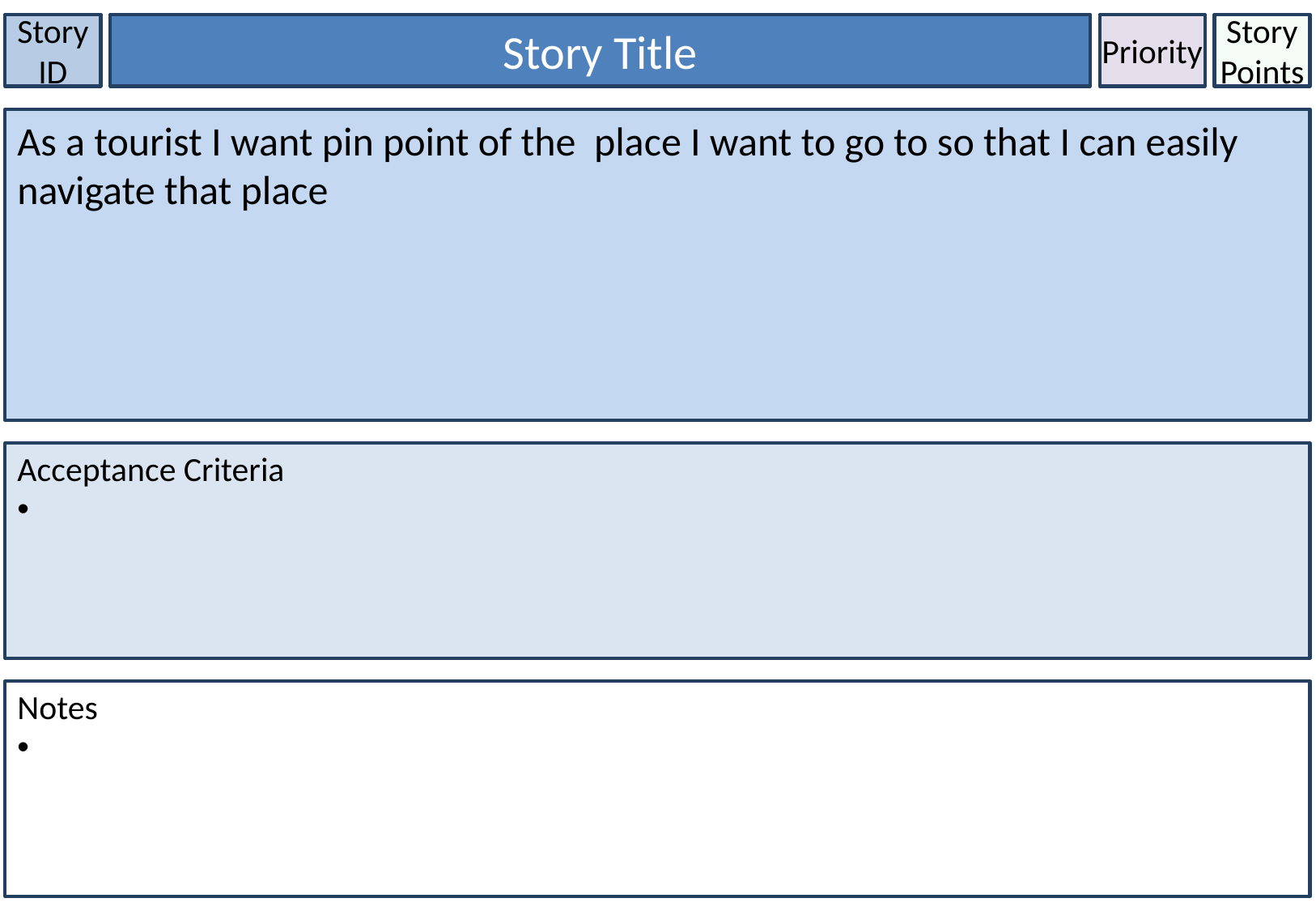

Story ID
Story Title
Priority
Story Points
As a tourist I want pin point of the  place I want to go to so that I can easily navigate that place
Acceptance Criteria

Notes